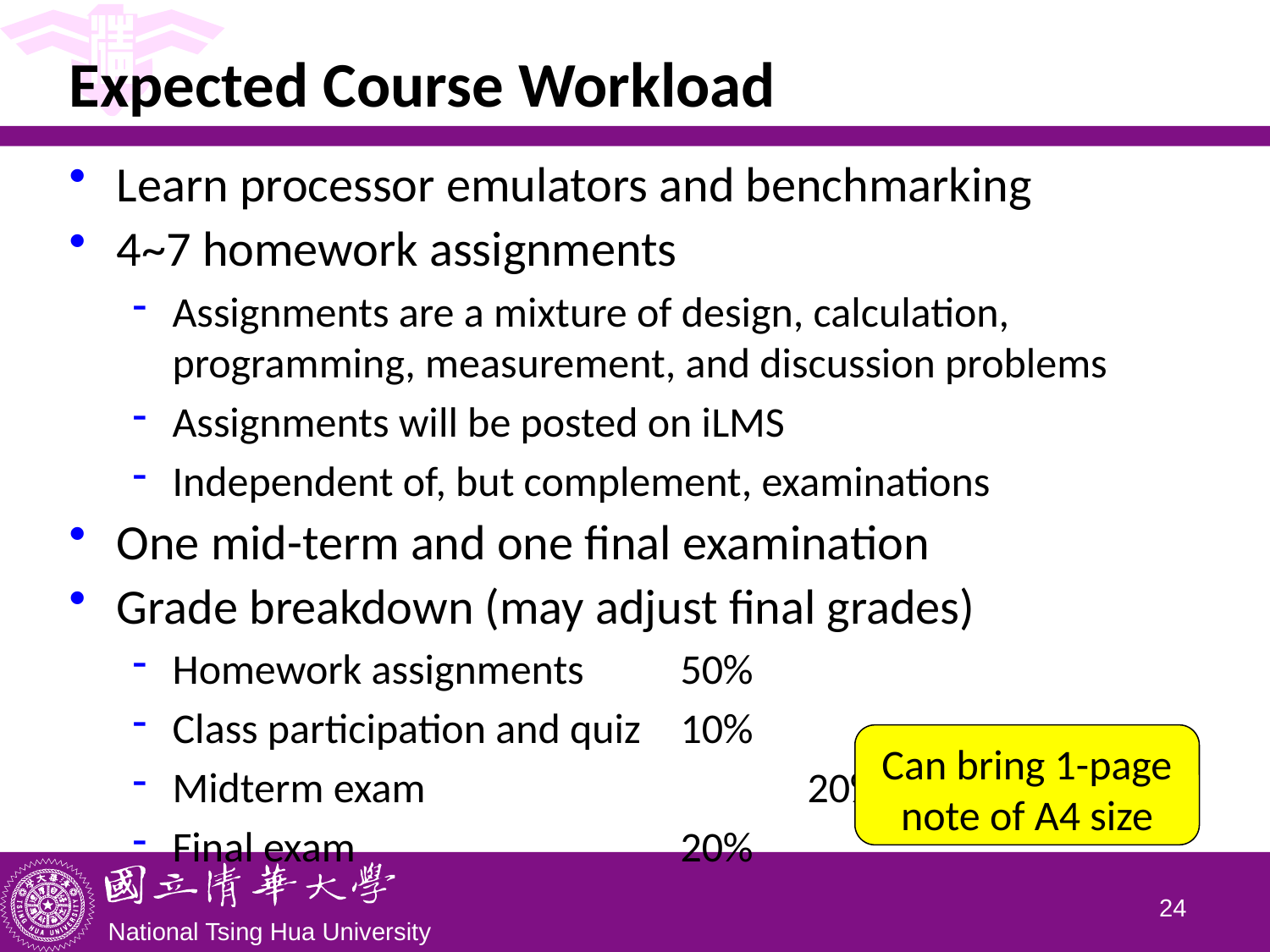

# Expected Course Workload
Learn processor emulators and benchmarking
4~7 homework assignments
Assignments are a mixture of design, calculation, programming, measurement, and discussion problems
Assignments will be posted on iLMS
Independent of, but complement, examinations
One mid-term and one final examination
Grade breakdown (may adjust final grades)
Homework assignments	50%
Class participation and quiz	10%
Midterm exam 			20%
Final exam			20%
Can bring 1-page note of A4 size
24